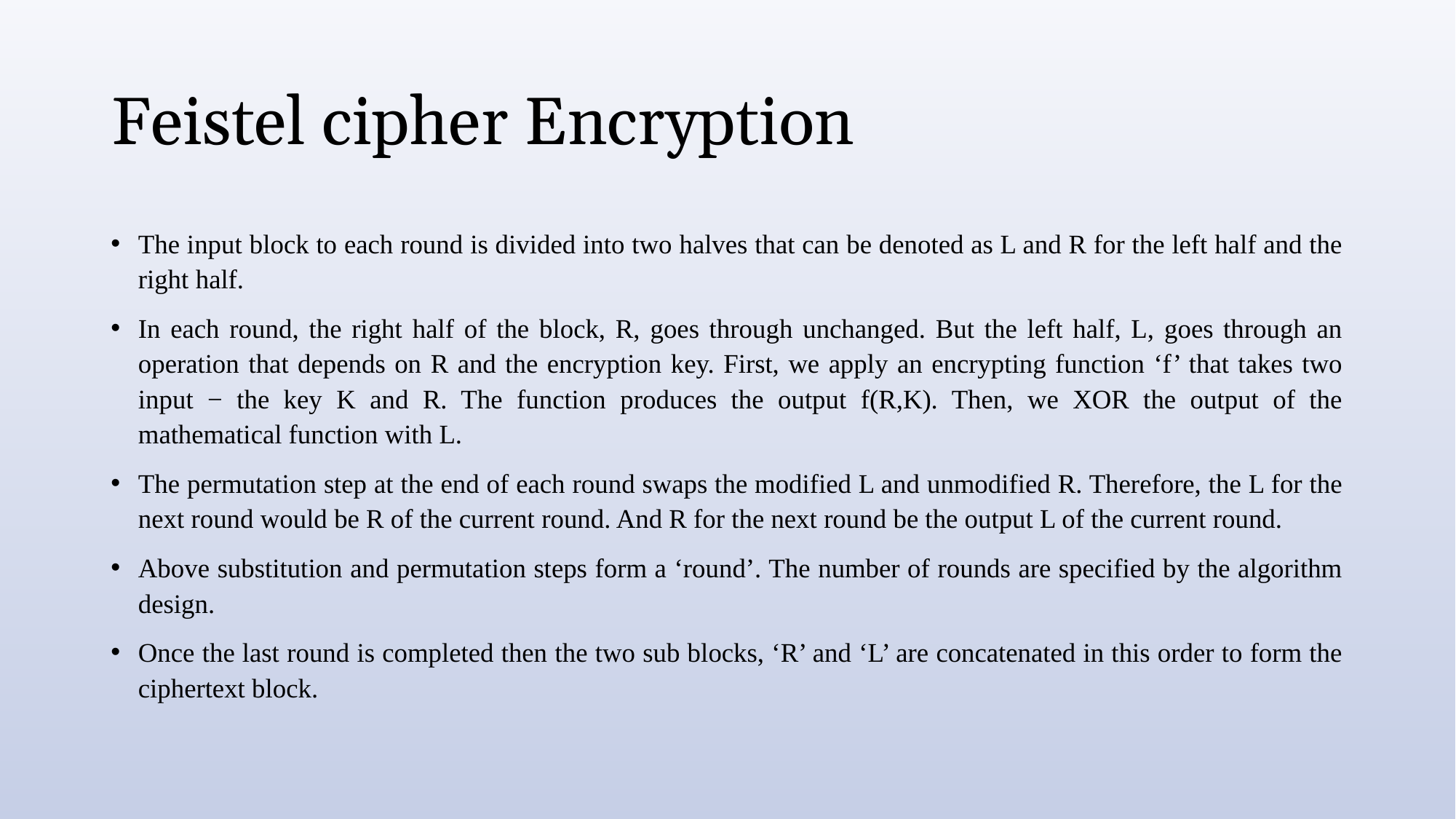

# Feistel cipher Encryption
The input block to each round is divided into two halves that can be denoted as L and R for the left half and the right half.
In each round, the right half of the block, R, goes through unchanged. But the left half, L, goes through an operation that depends on R and the encryption key. First, we apply an encrypting function ‘f’ that takes two input − the key K and R. The function produces the output f(R,K). Then, we XOR the output of the mathematical function with L.
The permutation step at the end of each round swaps the modified L and unmodified R. Therefore, the L for the next round would be R of the current round. And R for the next round be the output L of the current round.
Above substitution and permutation steps form a ‘round’. The number of rounds are specified by the algorithm design.
Once the last round is completed then the two sub blocks, ‘R’ and ‘L’ are concatenated in this order to form the ciphertext block.